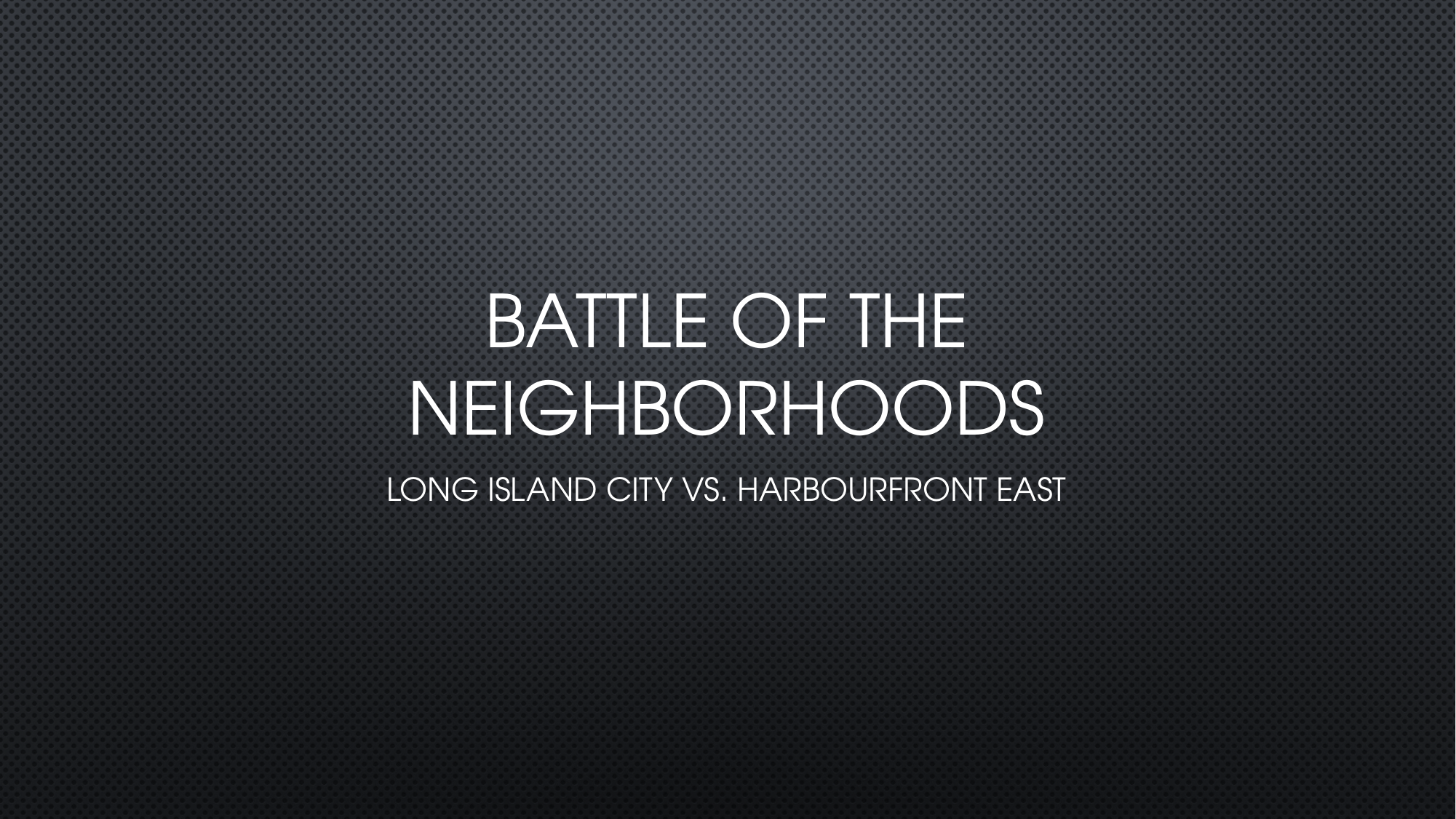

# Battle of the Neighborhoods
Long Island City vs. Harbourfront East